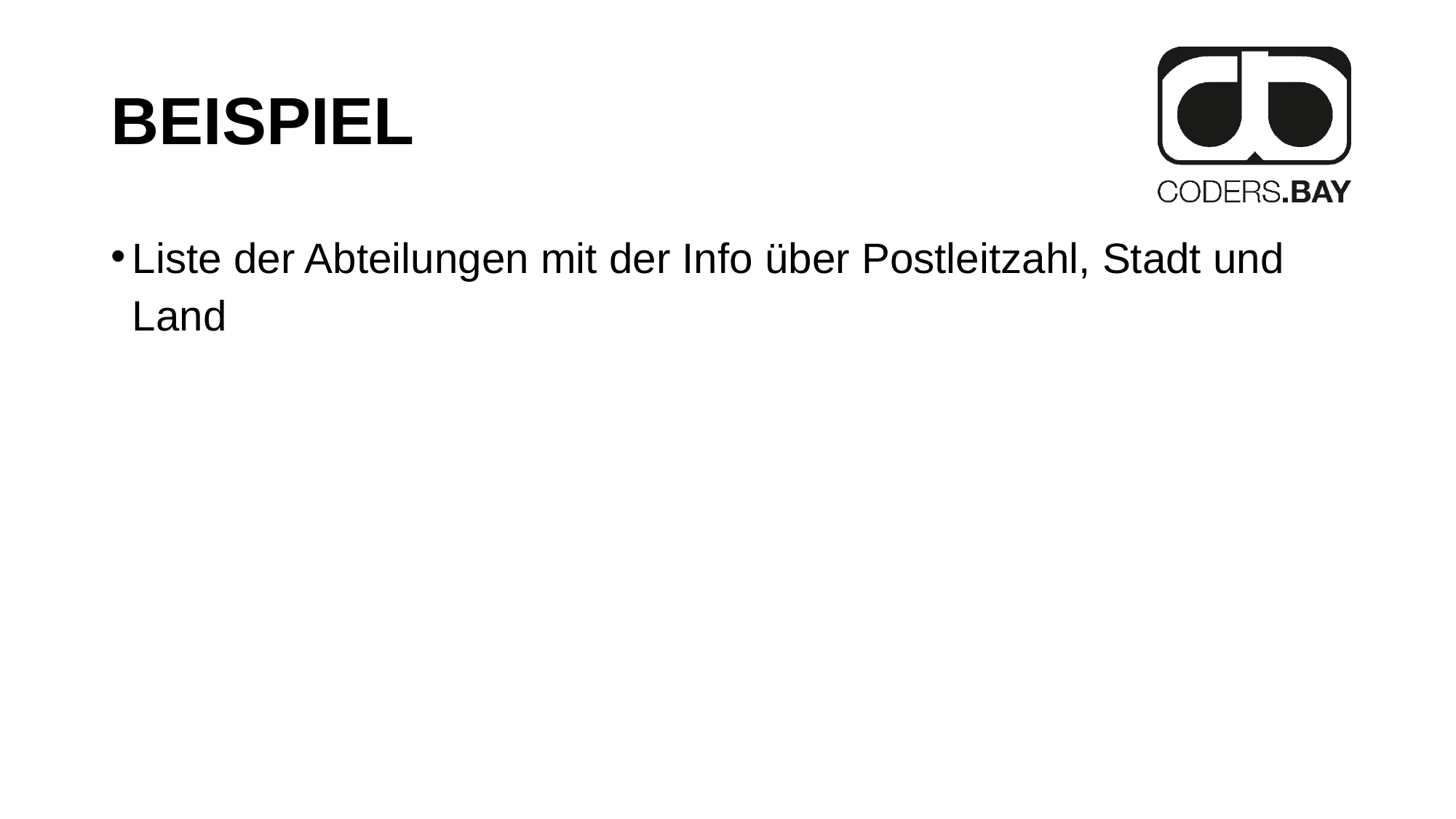

# BEISPIEL
Liste der Abteilungen mit der Info über Postleitzahl, Stadt und Land